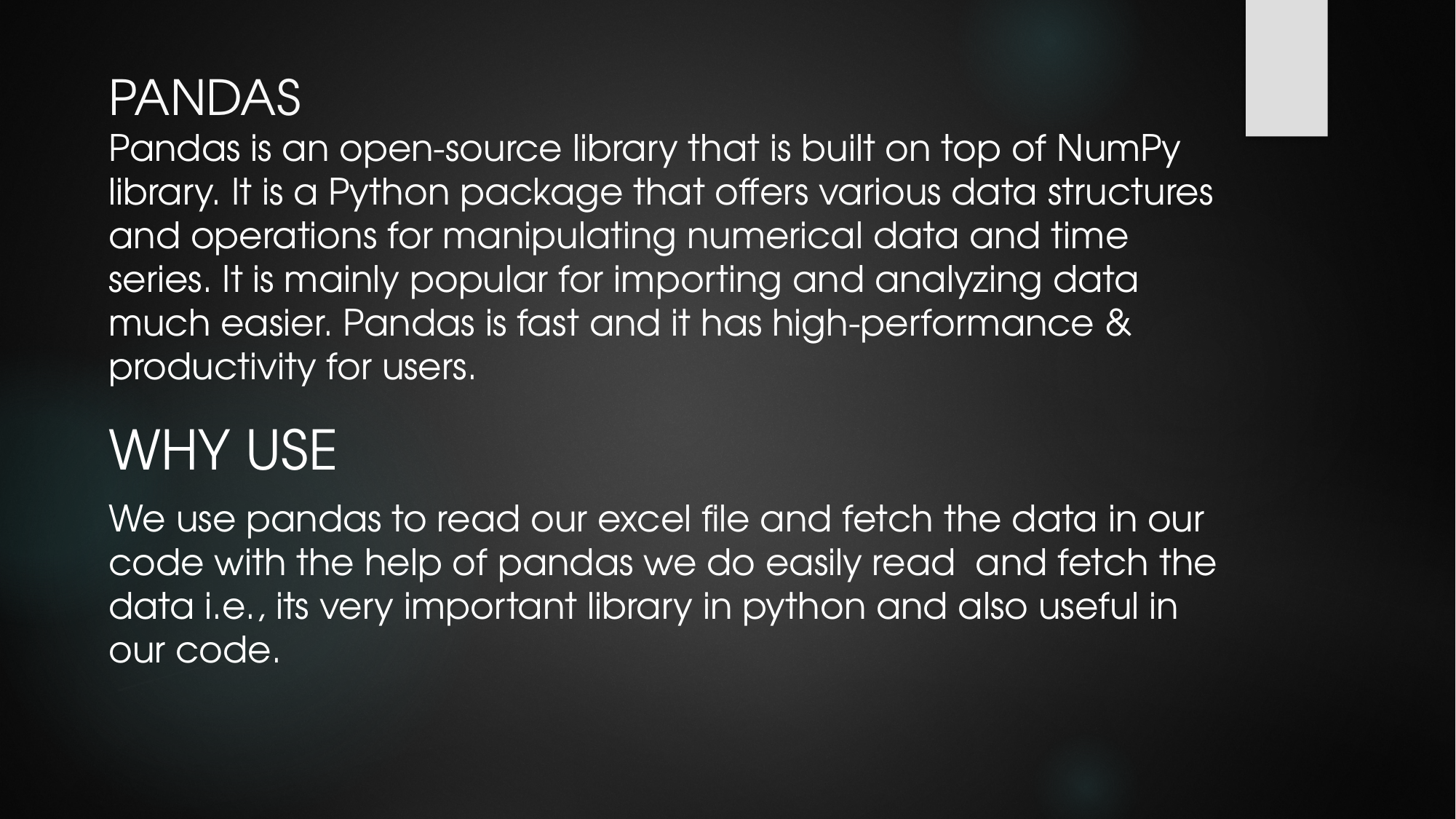

# PANDAS Pandas is an open-source library that is built on top of NumPy library. It is a Python package that offers various data structures and operations for manipulating numerical data and time series. It is mainly popular for importing and analyzing data much easier. Pandas is fast and it has high-performance & productivity for users.
WHY USE
We use pandas to read our excel file and fetch the data in our code with the help of pandas we do easily read  and fetch the data i.e., its very important library in python and also useful in our code.